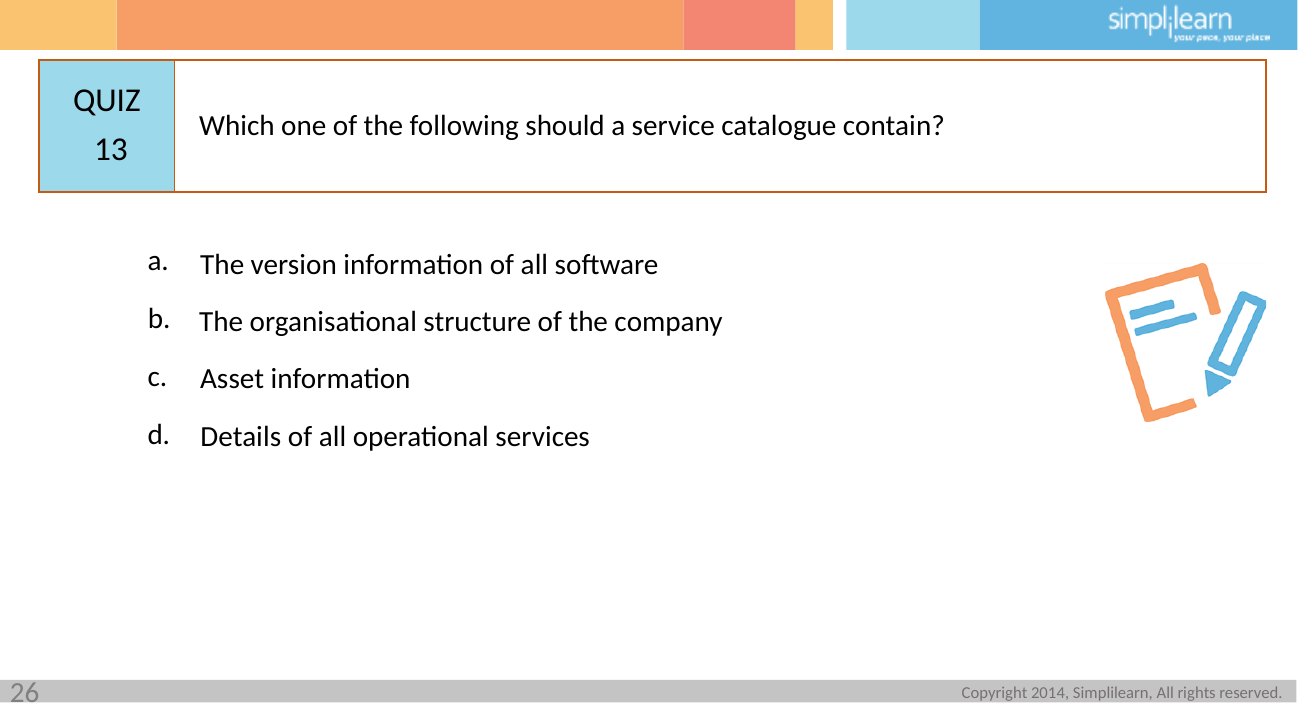

Which one of the following should a service catalogue contain?
13
The version information of all software

The organisational structure of the company

Asset information

Details of all operational services